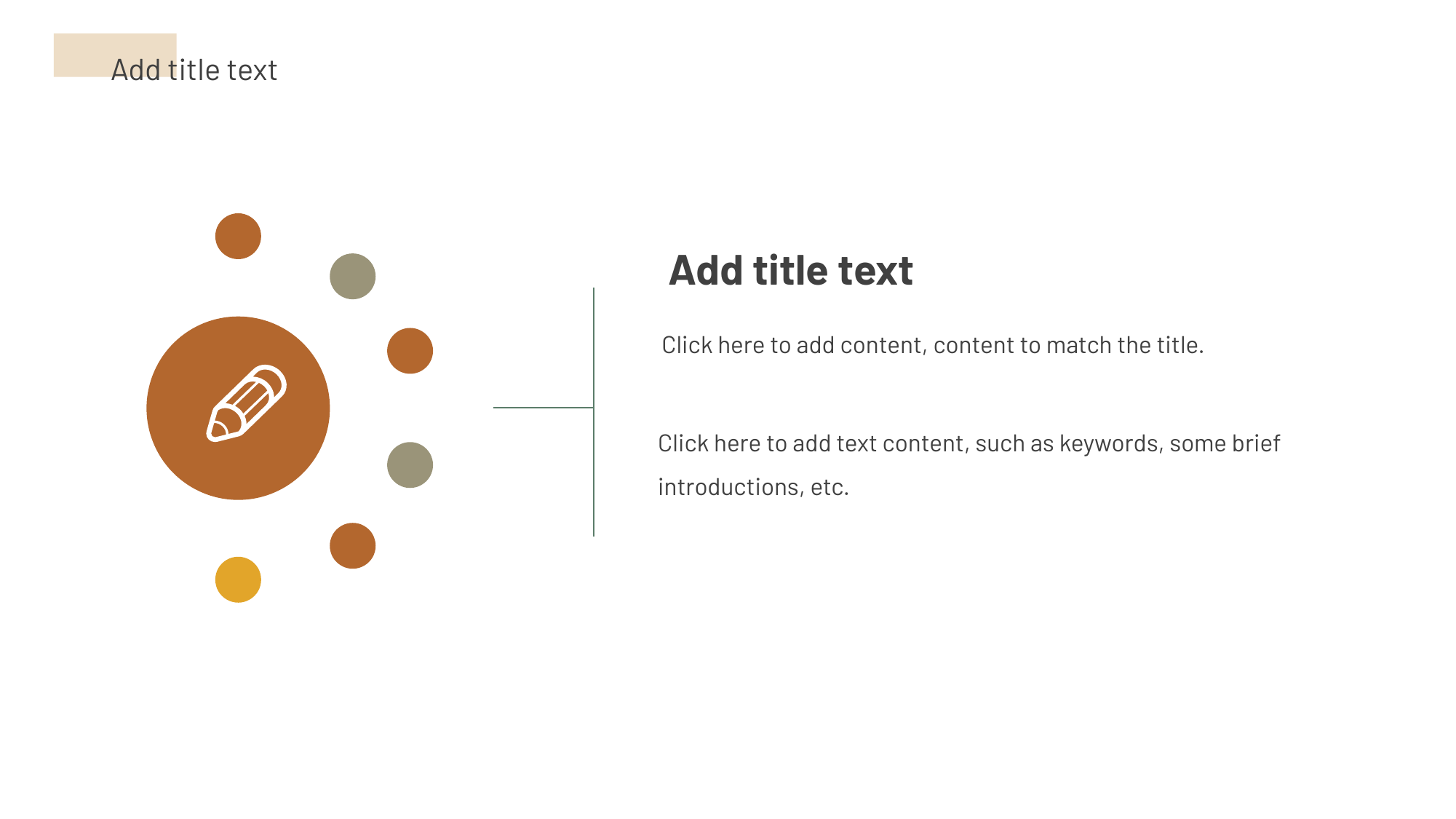

Add title text

Add title text

Click here to add content, content to match the title.

Click here to add text content, such as keywords, some brief introductions, etc.